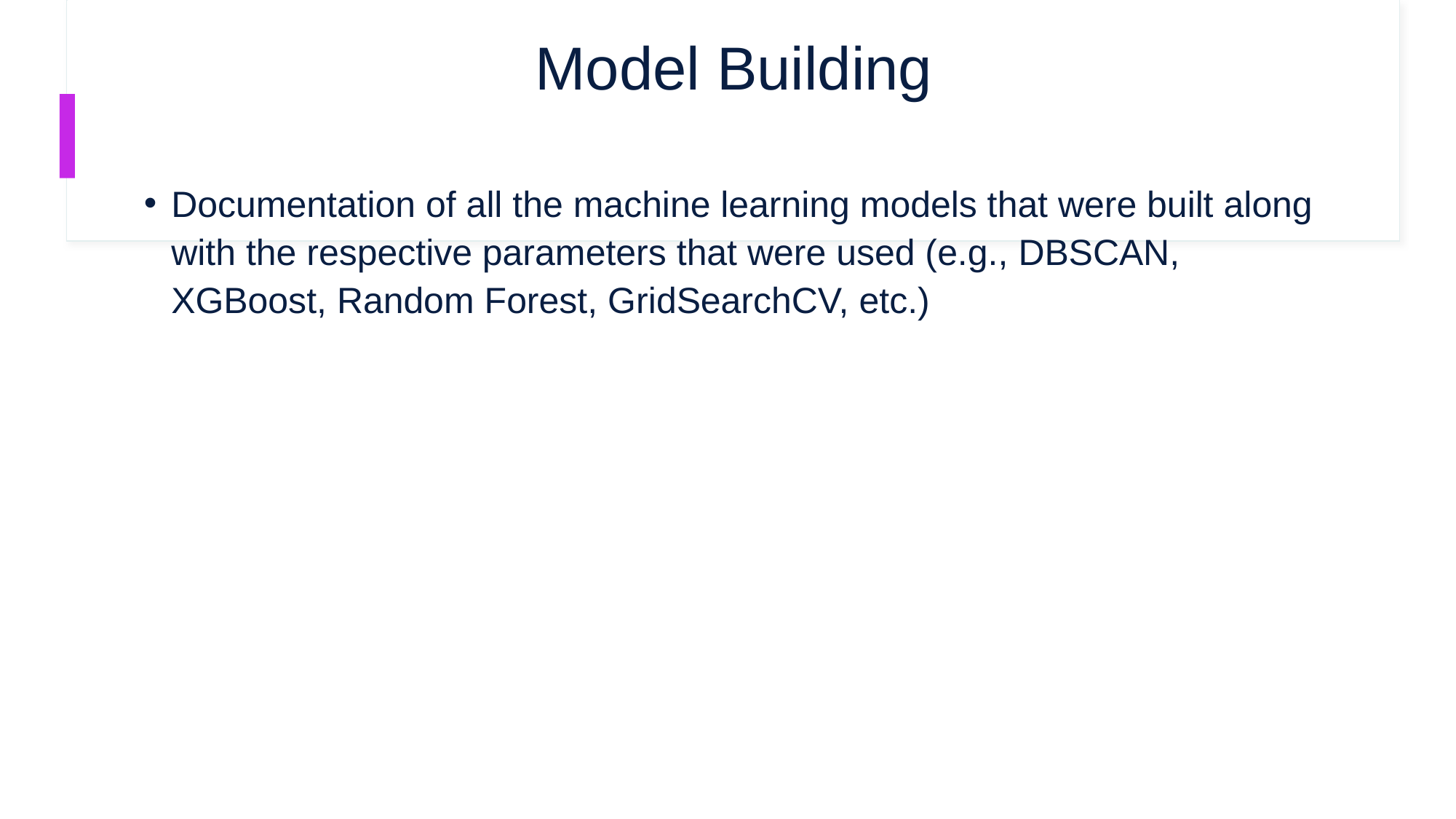

# Model Building
Documentation of all the machine learning models that were built along with the respective parameters that were used (e.g., DBSCAN, XGBoost, Random Forest, GridSearchCV, etc.)